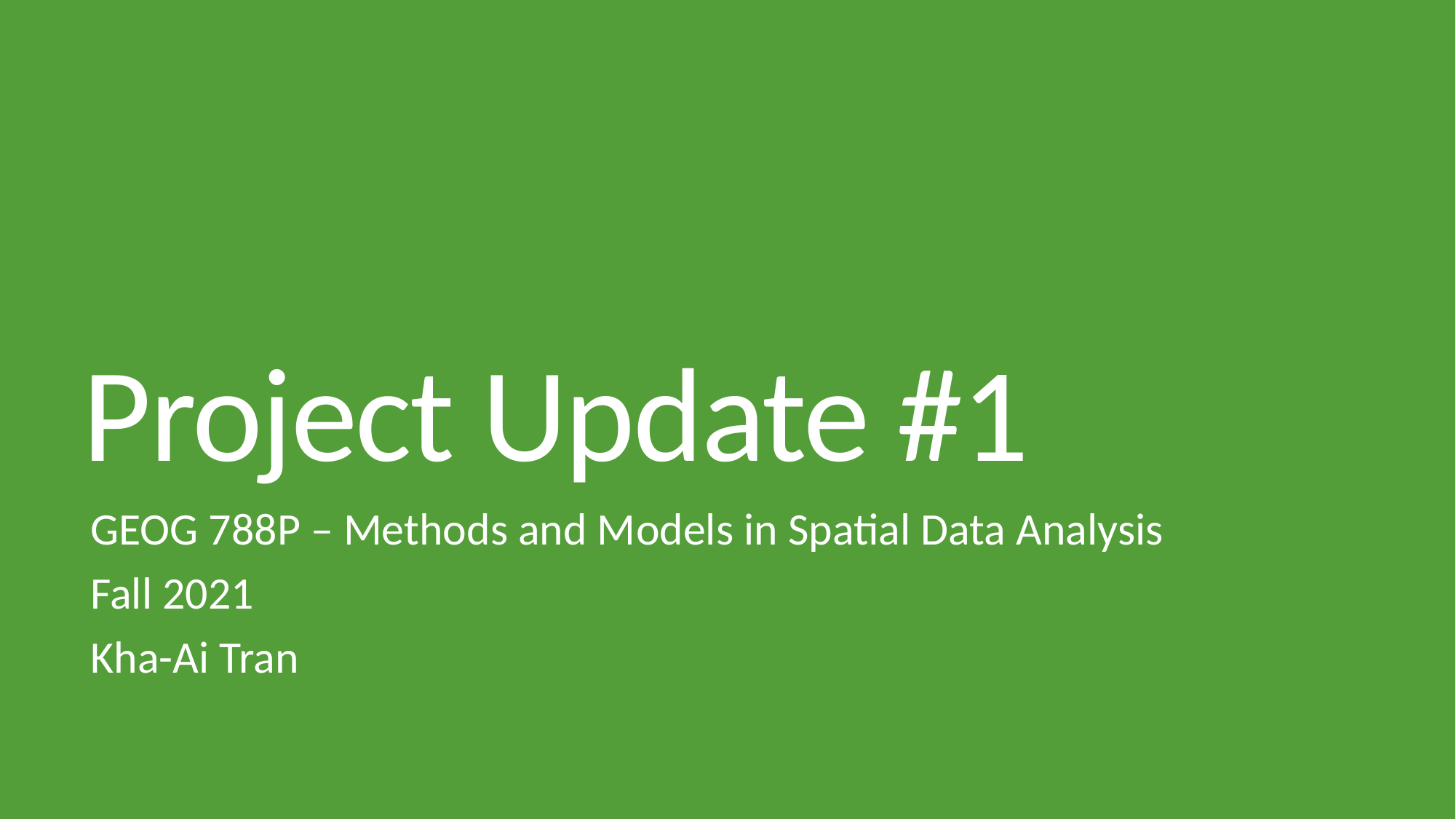

# Project Update #1
GEOG 788P – Methods and Models in Spatial Data Analysis
Fall 2021
Kha-Ai Tran